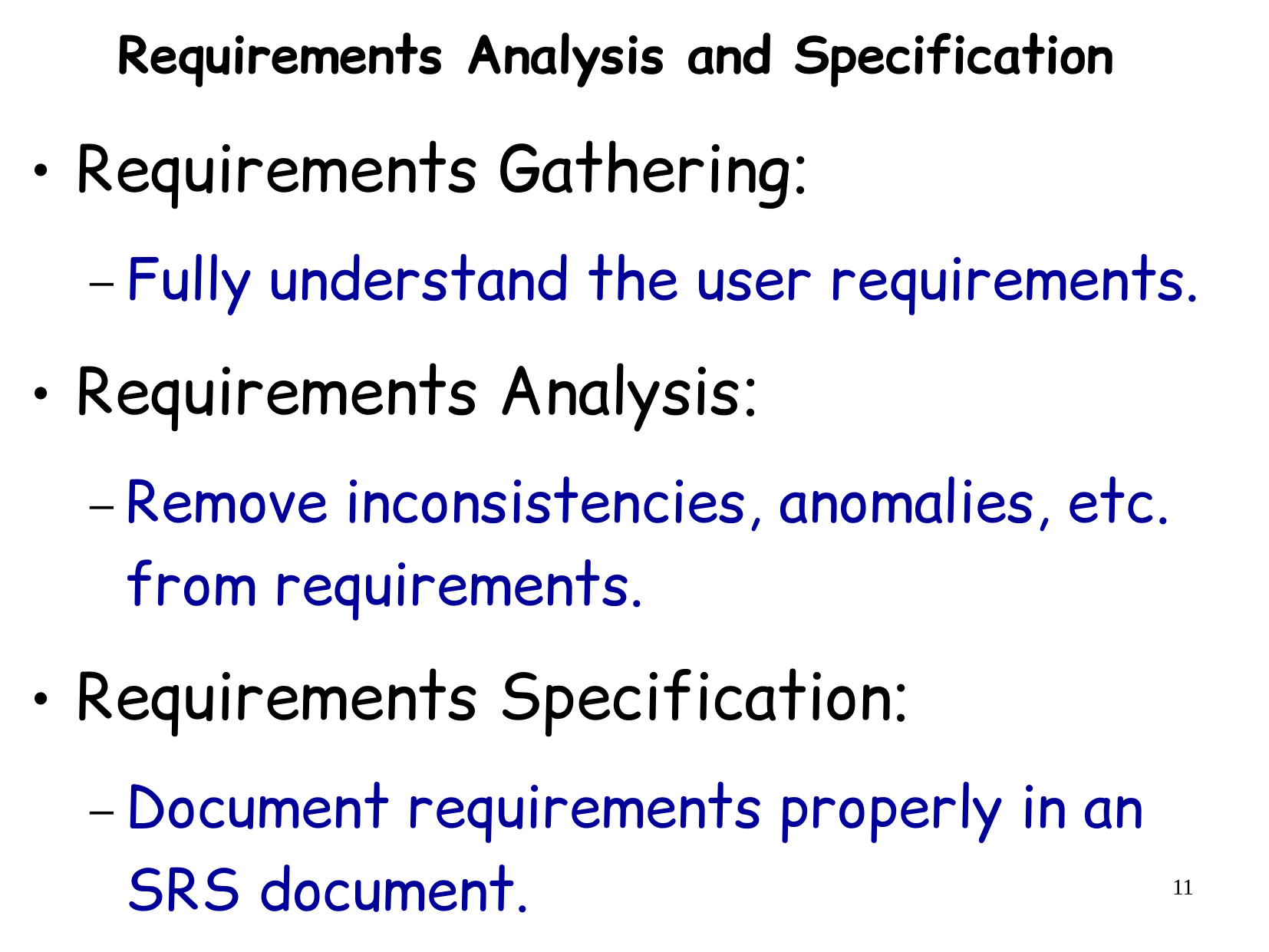

# Requirements Analysis and Specification
Requirements Gathering:
Fully understand the user requirements.
Requirements Analysis:
Remove inconsistencies, anomalies, etc. from requirements.
Requirements Specification:
Document requirements properly in an SRS document.